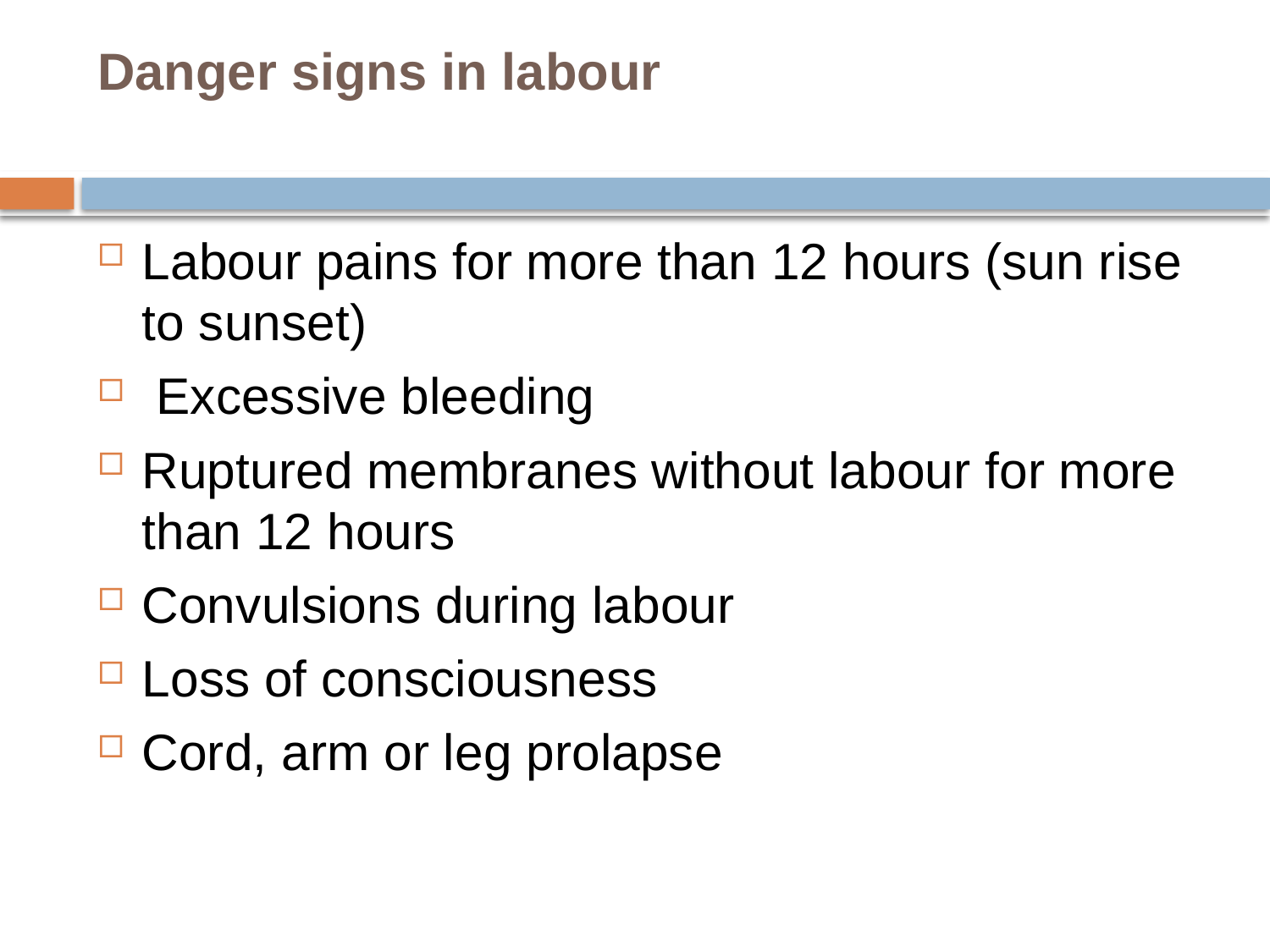

# Danger signs in labour
Labour pains for more than 12 hours (sun rise to sunset)
 Excessive bleeding
Ruptured membranes without labour for more than 12 hours
Convulsions during labour
Loss of consciousness
Cord, arm or leg prolapse